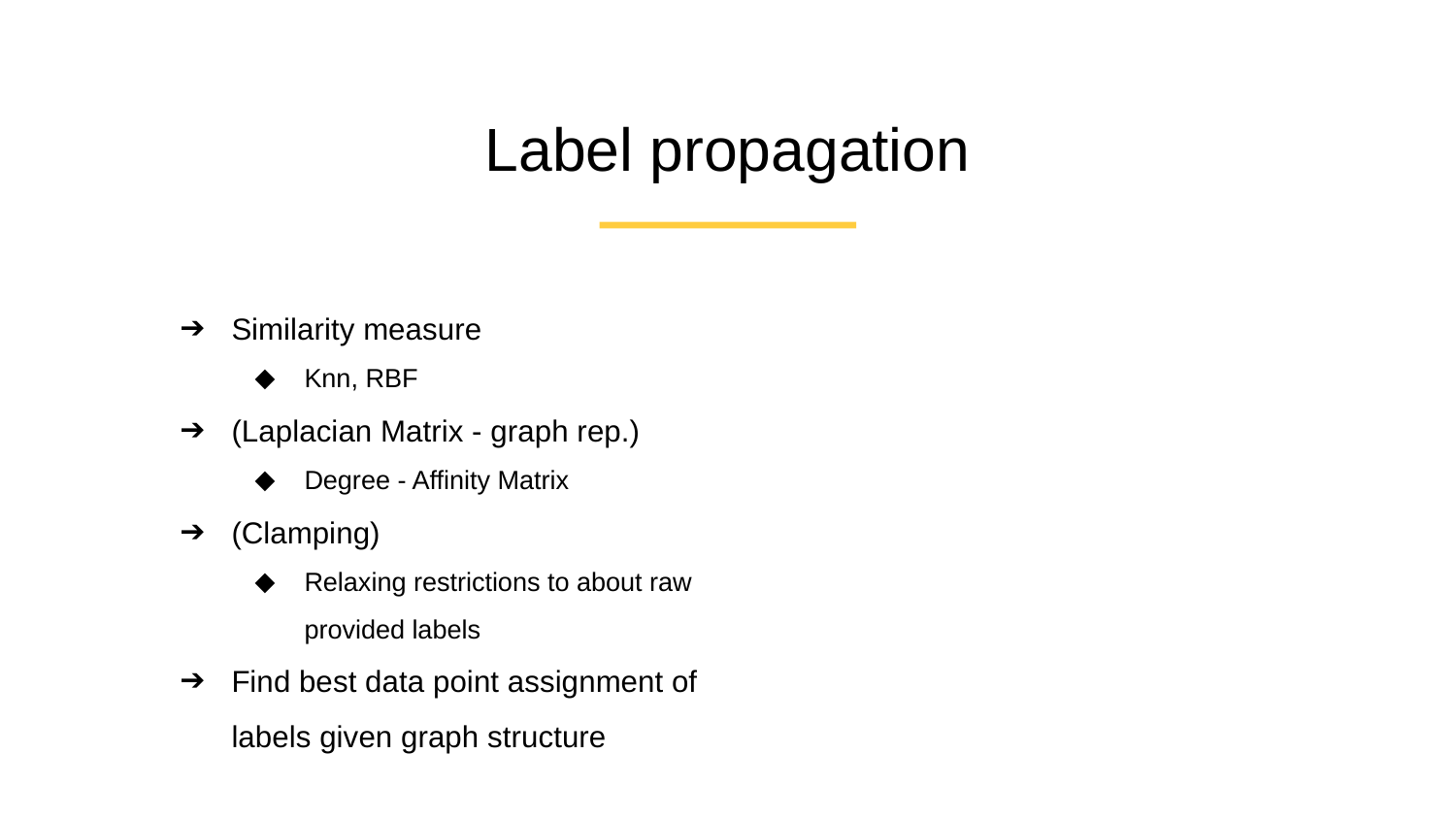

Label propagation

Similarity measure
Knn, RBF
(Laplacian Matrix - graph rep.)
Degree - Affinity Matrix
(Clamping)
Relaxing restrictions to about raw provided labels
Find best data point assignment of labels given graph structure